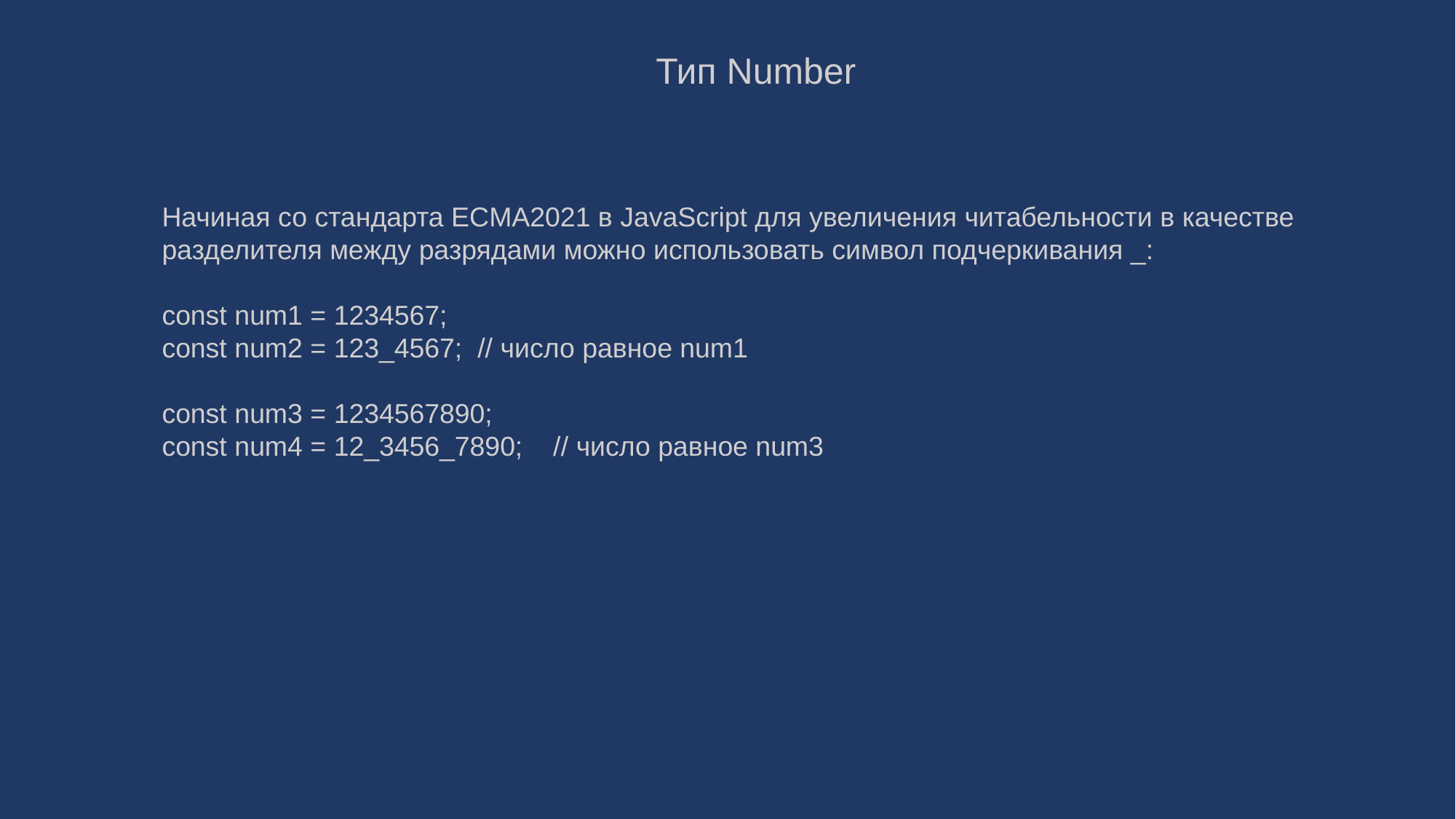

Тип Number
Начиная со стандарта ECMA2021 в JavaScript для увеличения читабельности в качестве разделителя между разрядами можно использовать символ подчеркивания _:

const num1 = 1234567;
const num2 = 123_4567;  // число равное num1

const num3 = 1234567890;
const num4 = 12_3456_7890;    // число равное num3